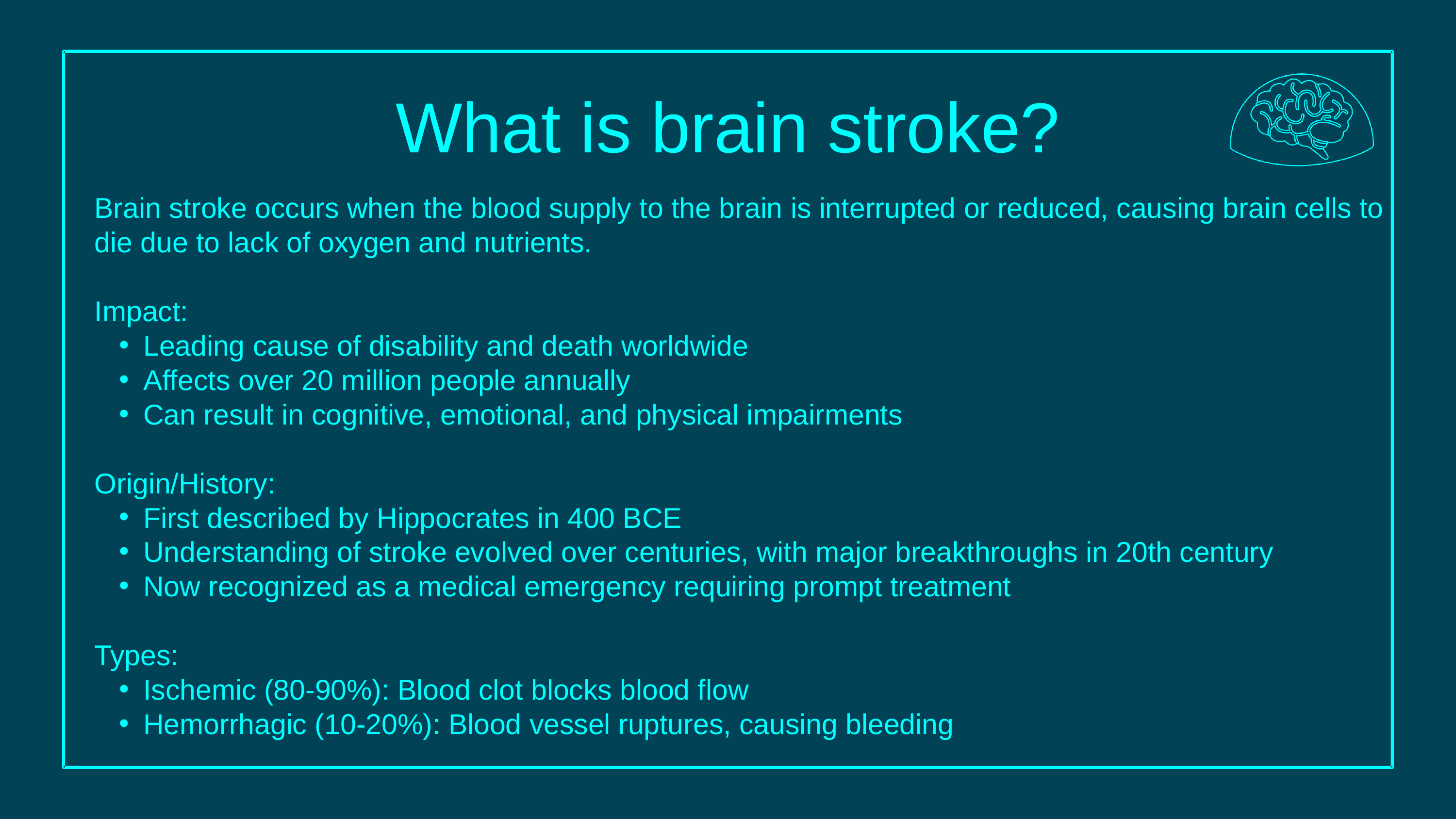

What is brain stroke?
Brain stroke occurs when the blood supply to the brain is interrupted or reduced, causing brain cells to die due to lack of oxygen and nutrients.

Impact:
Leading cause of disability and death worldwide
Affects over 20 million people annually
Can result in cognitive, emotional, and physical impairments

Origin/History:
First described by Hippocrates in 400 BCE
Understanding of stroke evolved over centuries, with major breakthroughs in 20th century
Now recognized as a medical emergency requiring prompt treatment

Types:
Ischemic (80-90%): Blood clot blocks blood flow
Hemorrhagic (10-20%): Blood vessel ruptures, causing bleeding